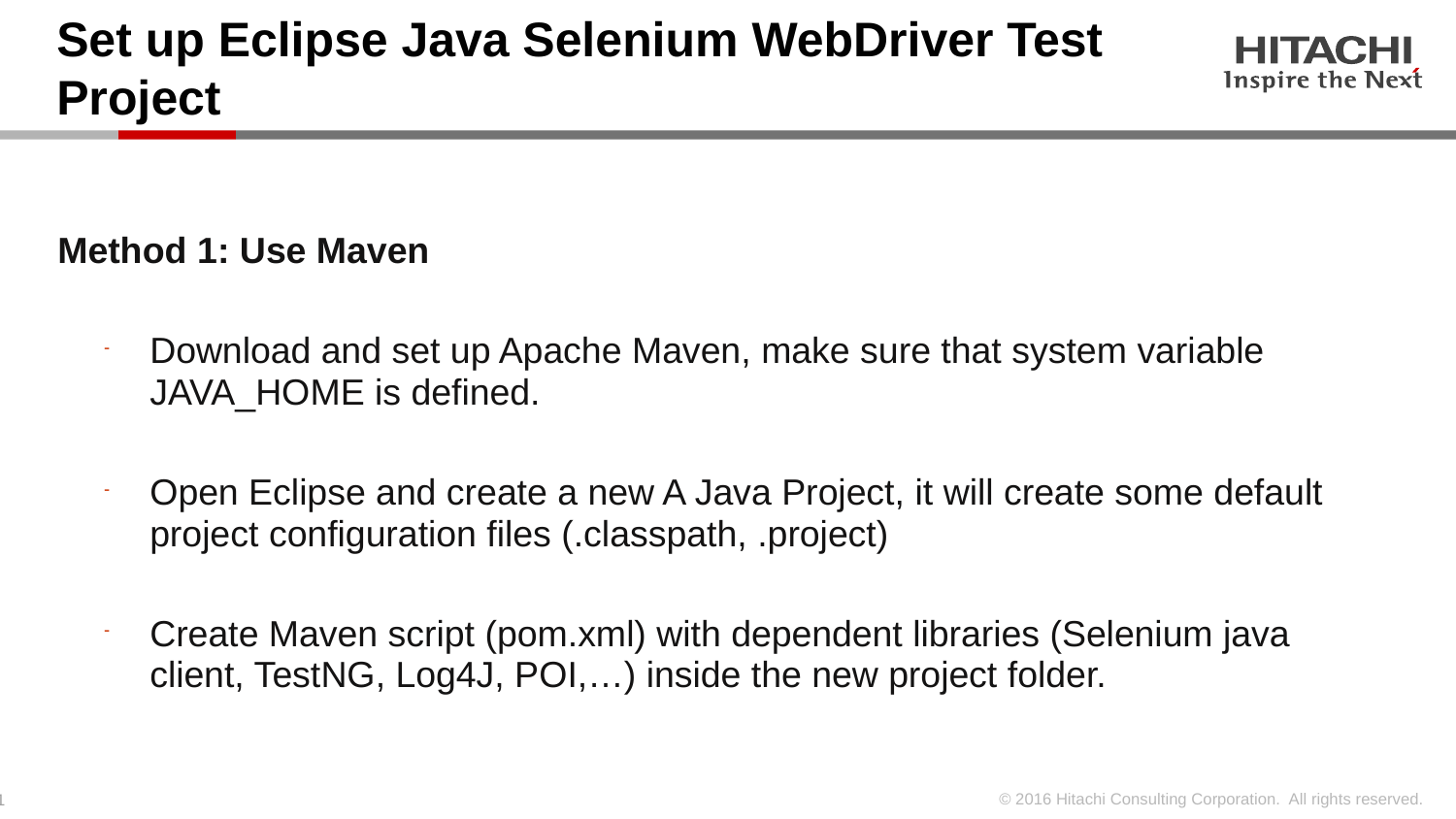

# Set up Eclipse Java Selenium WebDriver Test Project
Method 1: Use Maven
Download and set up Apache Maven, make sure that system variable JAVA_HOME is defined.
Open Eclipse and create a new A Java Project, it will create some default project configuration files (.classpath, .project)
Create Maven script (pom.xml) with dependent libraries (Selenium java client, TestNG, Log4J, POI,…) inside the new project folder.